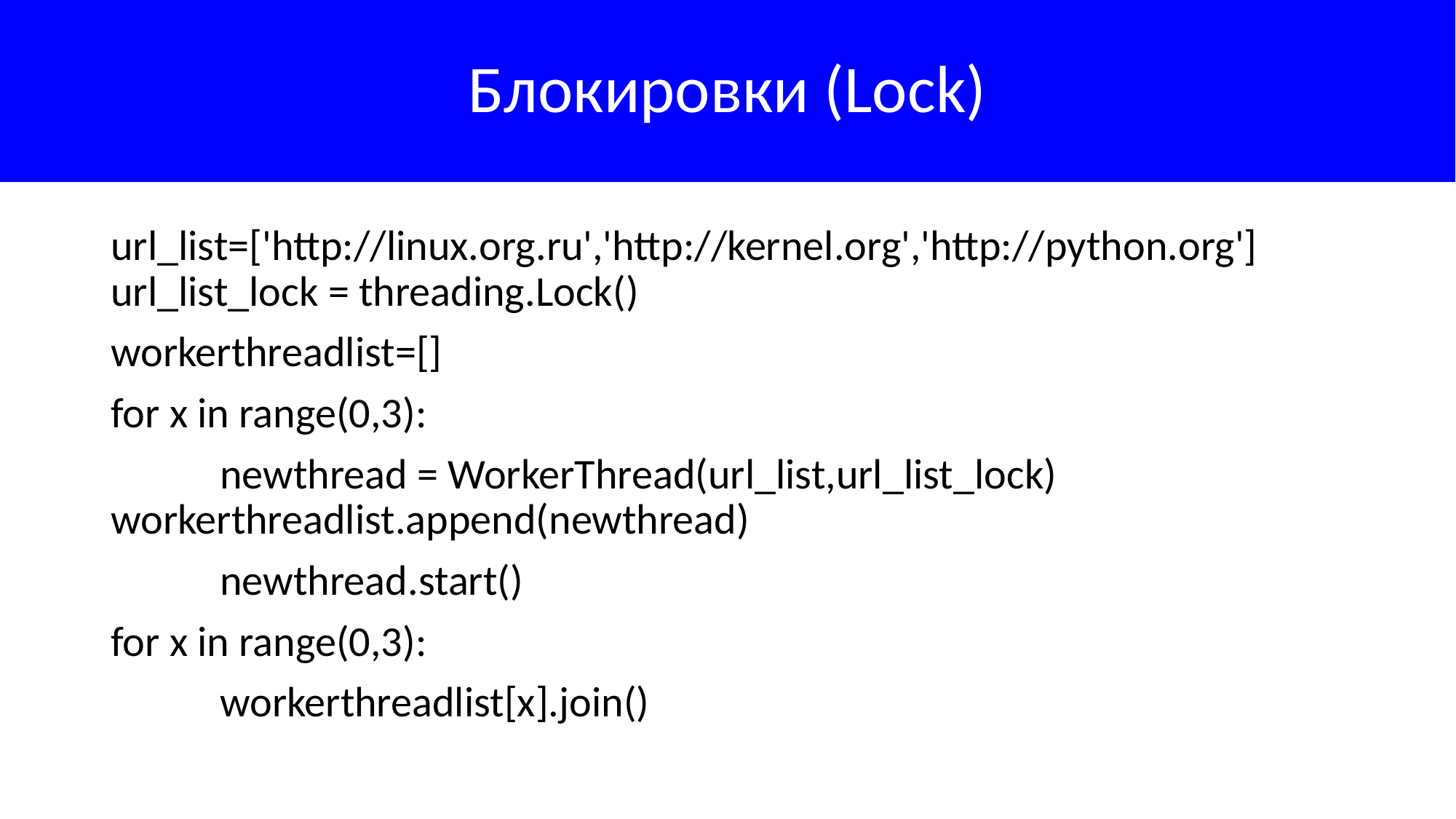

# Блокировки (Lock)
url_list=['http://linux.org.ru','http://kernel.org','http://python.org'] url_list_lock = threading.Lock()
workerthreadlist=[]
for x in range(0,3):
	newthread = WorkerThread(url_list,url_list_lock) 	workerthreadlist.append(newthread)
	newthread.start()
for x in range(0,3):
	workerthreadlist[x].join()